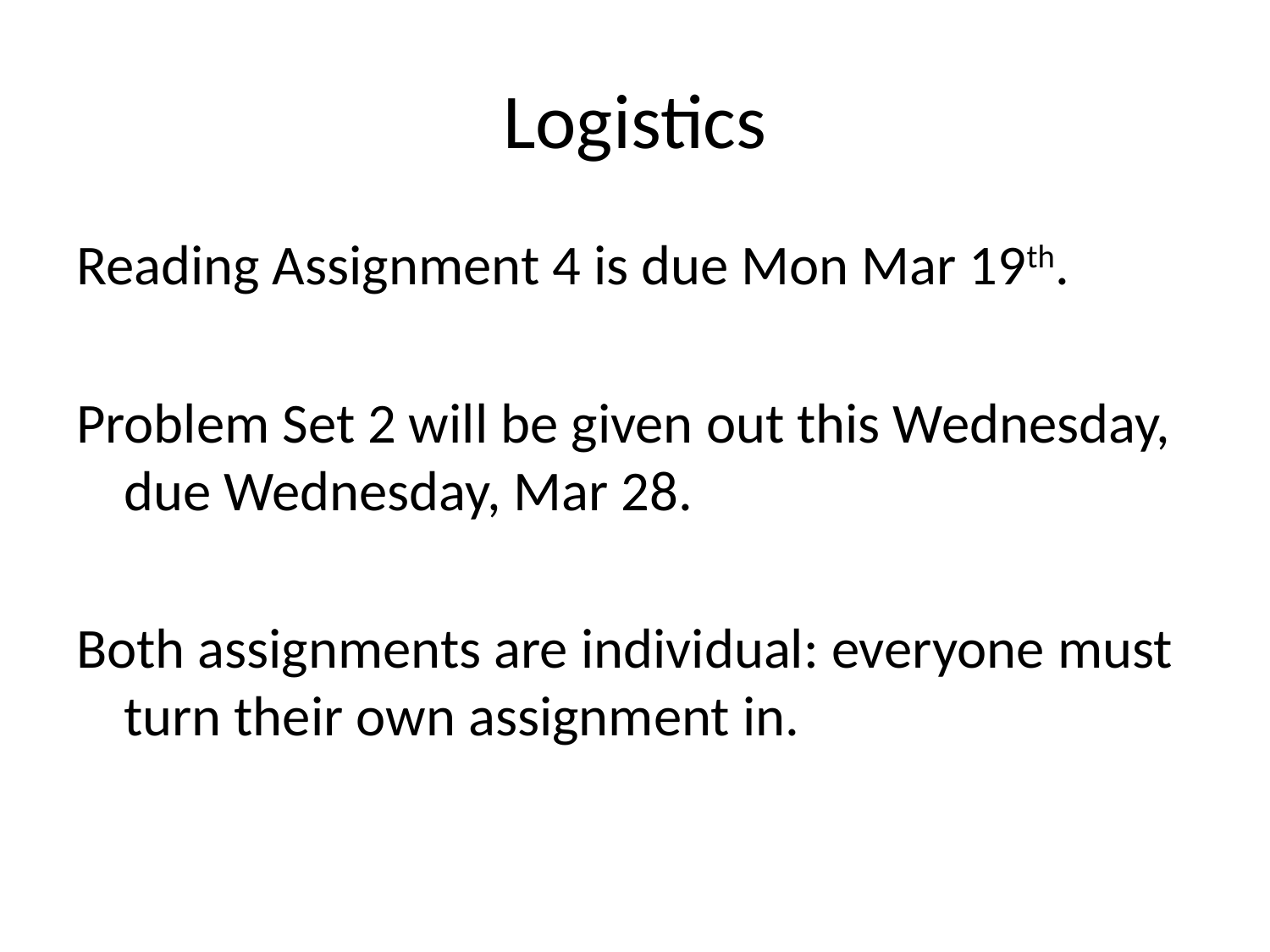

# Logistics
Reading Assignment 4 is due Mon Mar 19th.

Problem Set 2 will be given out this Wednesday, due Wednesday, Mar 28.

Both assignments are individual: everyone must turn their own assignment in.